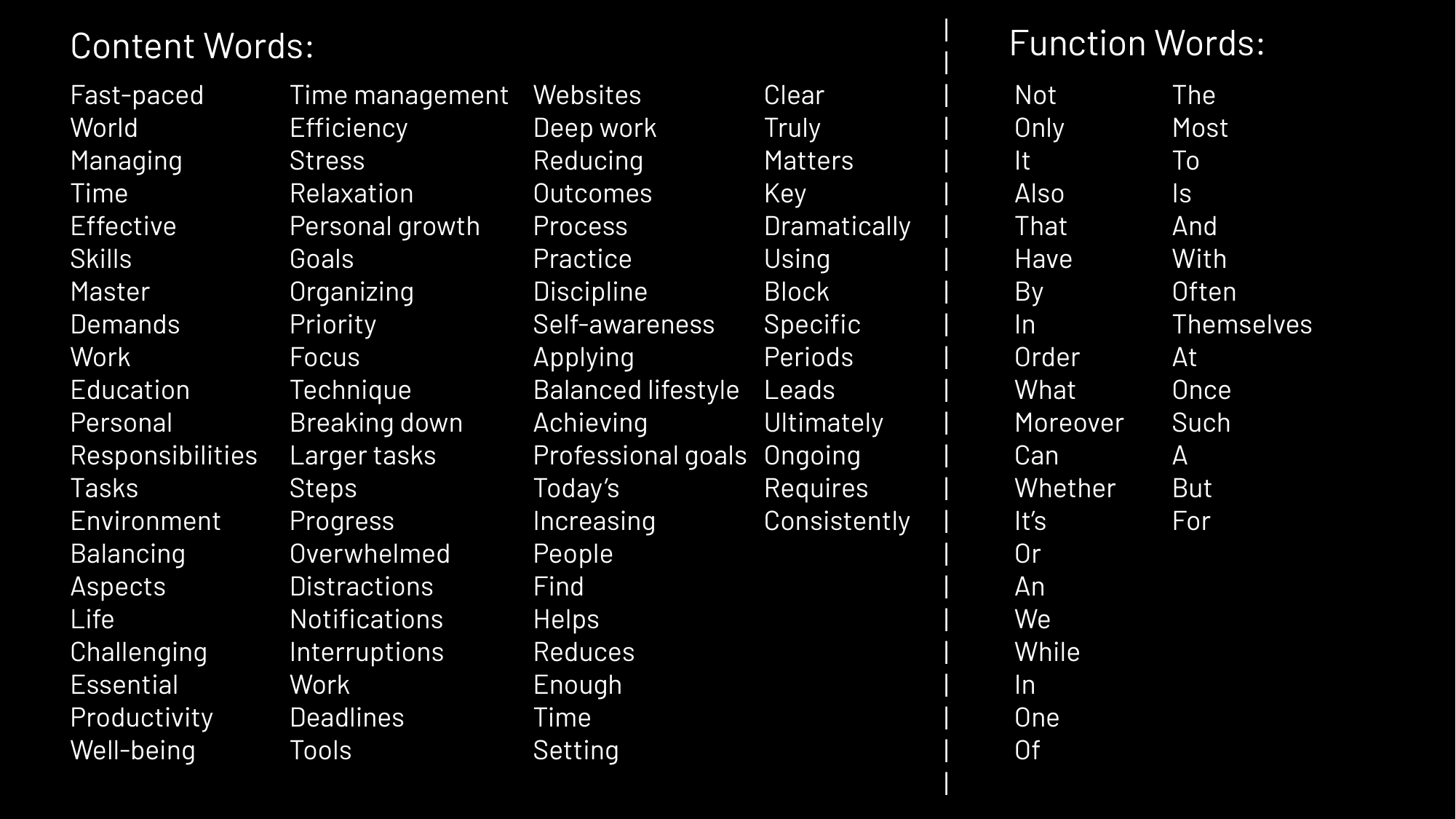

|
|
|
|
|
|
|
|
|
|
|
|
|
|
|
|
|
|
|
|
|
|
|
|
Function Words:
Content Words:
Clear
Truly
Matters
Key
Dramatically
Using
Block
Specific
Periods
Leads
Ultimately
Ongoing
Requires
Consistently

Not
Only
It
Also
That
Have
By
In
Order
What
Moreover
Can
Whether
It’s
Or
An
We
While
In
One
Of
The
Most
To
Is
And
With
Often
Themselves
At
Once
Such
A
But
For
Fast-paced
World
Managing
Time
Effective
Skills
Master
Demands
Work
Education
Personal
Responsibilities
Tasks
Environment
Balancing
Aspects
Life
Challenging
Essential
Productivity
Well-being
Time management
Efficiency
Stress
Relaxation
Personal growth
Goals
Organizing
Priority
Focus
Technique
Breaking down
Larger tasks
Steps
Progress
Overwhelmed
Distractions
Notifications
Interruptions
Work
Deadlines
Tools

Websites
Deep work
Reducing
Outcomes
Process
Practice
Discipline
Self-awareness
Applying
Balanced lifestyle
Achieving
Professional goals
Today’s
Increasing
People
Find
Helps
Reduces
Enough
Time
Setting